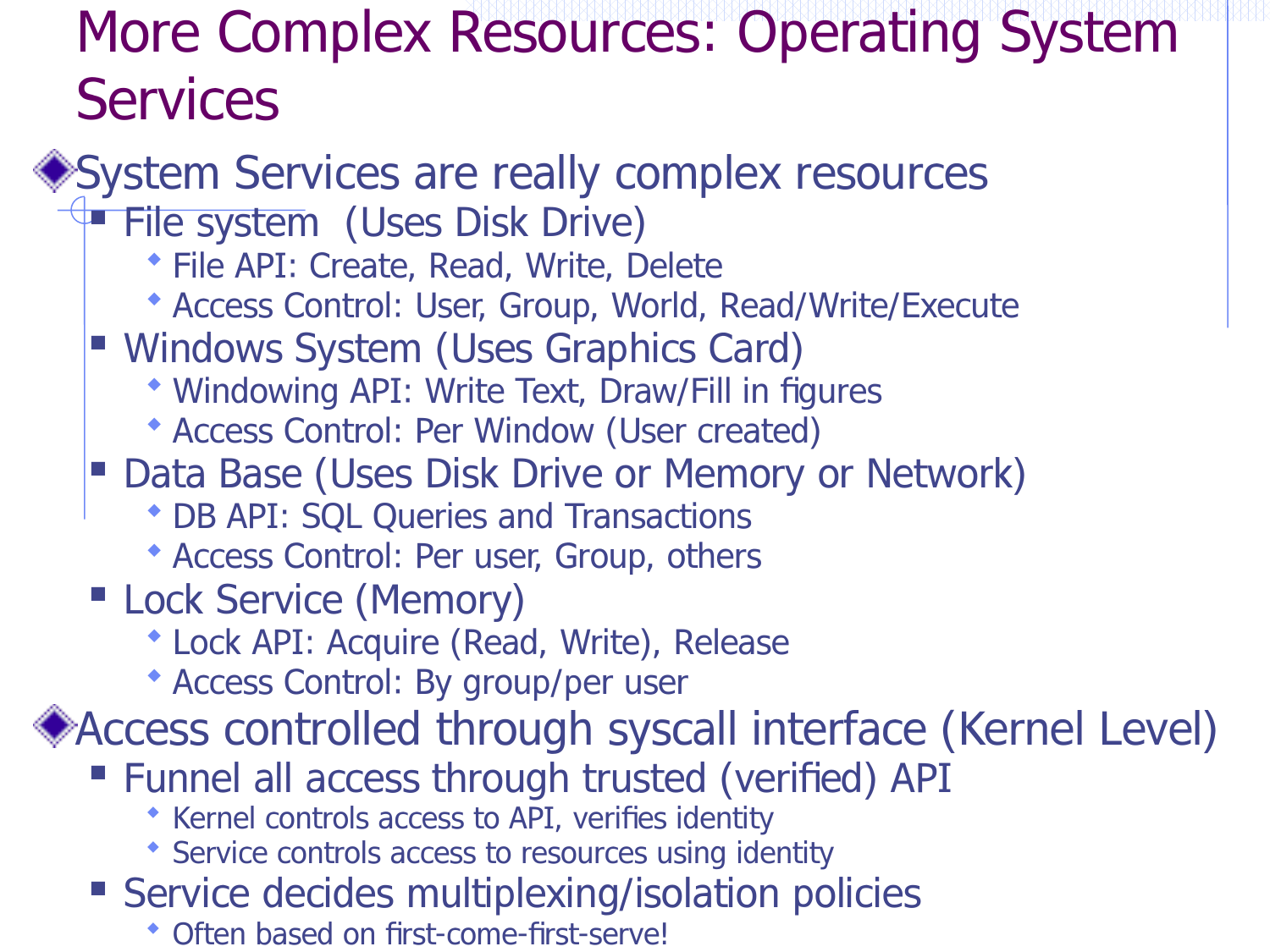

# More Complex Resources: Operating System Services
System Services are really complex resources
File system  (Uses Disk Drive)
File API: Create, Read, Write, Delete
Access Control: User, Group, World, Read/Write/Execute
Windows System (Uses Graphics Card)
Windowing API: Write Text, Draw/Fill in figures
Access Control: Per Window (User created)
Data Base (Uses Disk Drive or Memory or Network)
DB API: SQL Queries and Transactions
Access Control: Per user, Group, others
Lock Service (Memory)
Lock API: Acquire (Read, Write), Release
Access Control: By group/per user
Access controlled through syscall interface (Kernel Level)
Funnel all access through trusted (verified) API
Kernel controls access to API, verifies identity
Service controls access to resources using identity
Service decides multiplexing/isolation policies
Often based on first-come-first-serve!